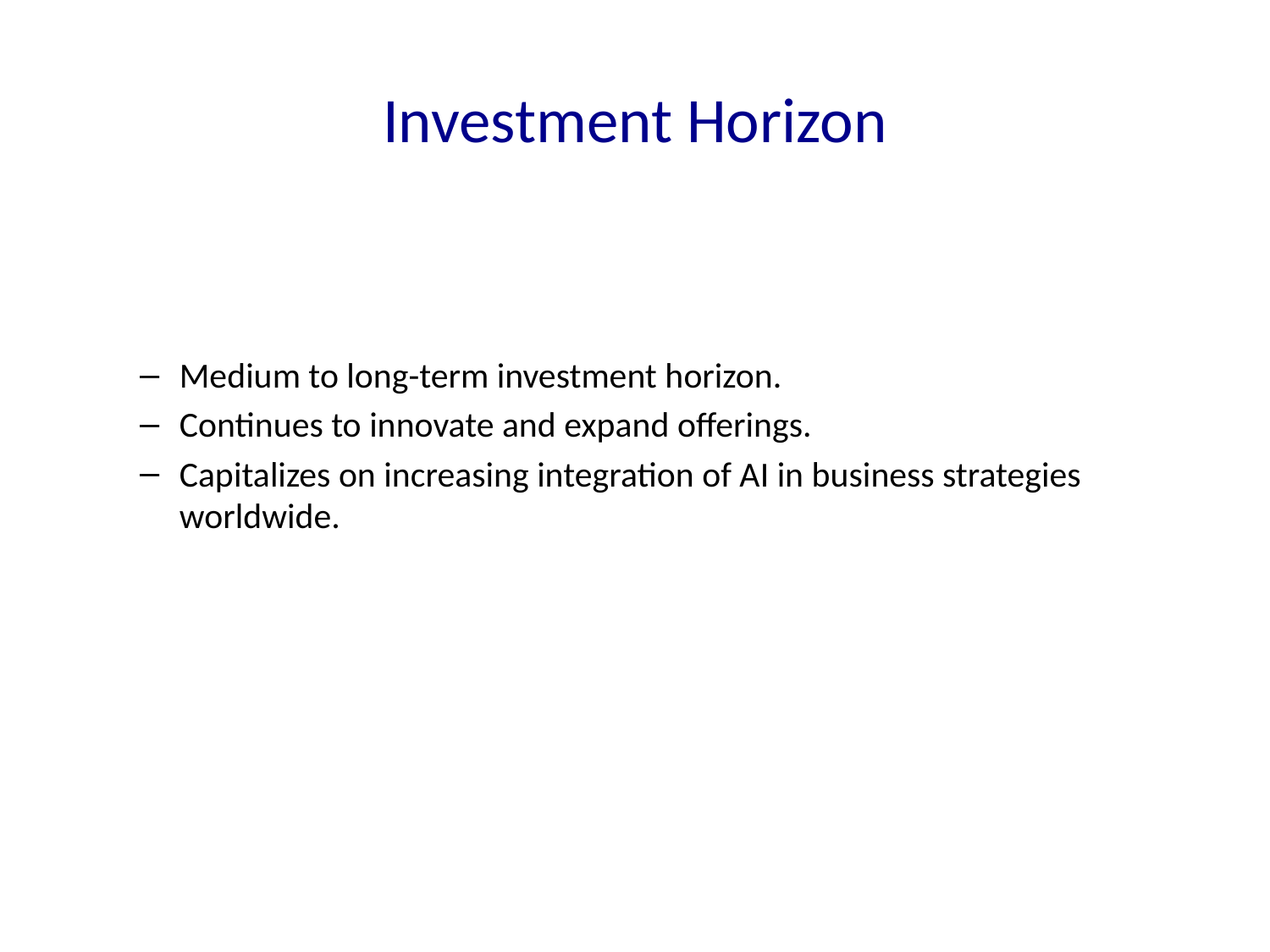

# Investment Horizon

Medium to long-term investment horizon.
Continues to innovate and expand offerings.
Capitalizes on increasing integration of AI in business strategies worldwide.